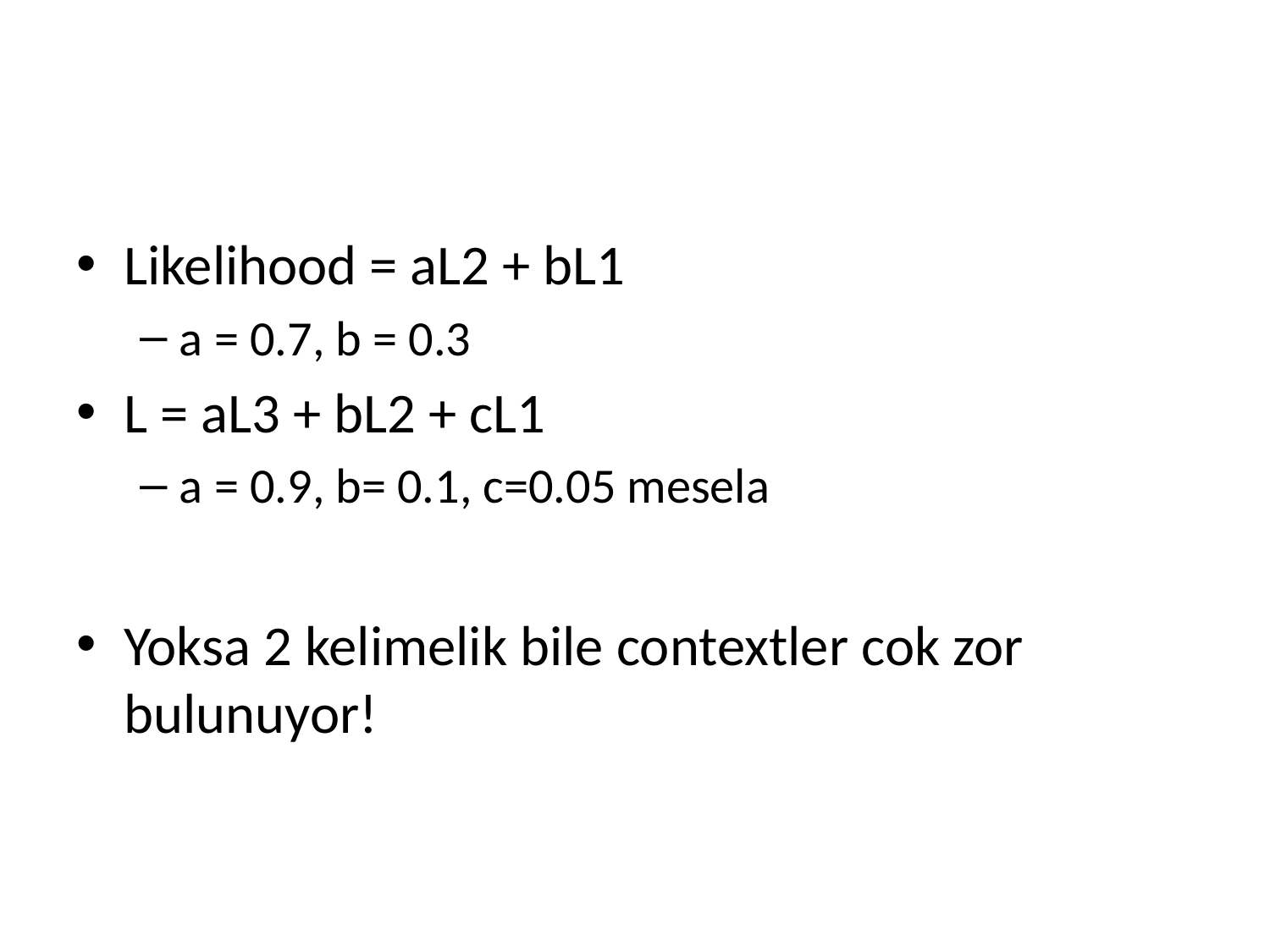

#
Likelihood = aL2 + bL1
a = 0.7, b = 0.3
L = aL3 + bL2 + cL1
a = 0.9, b= 0.1, c=0.05 mesela

Yoksa 2 kelimelik bile contextler cok zor bulunuyor!